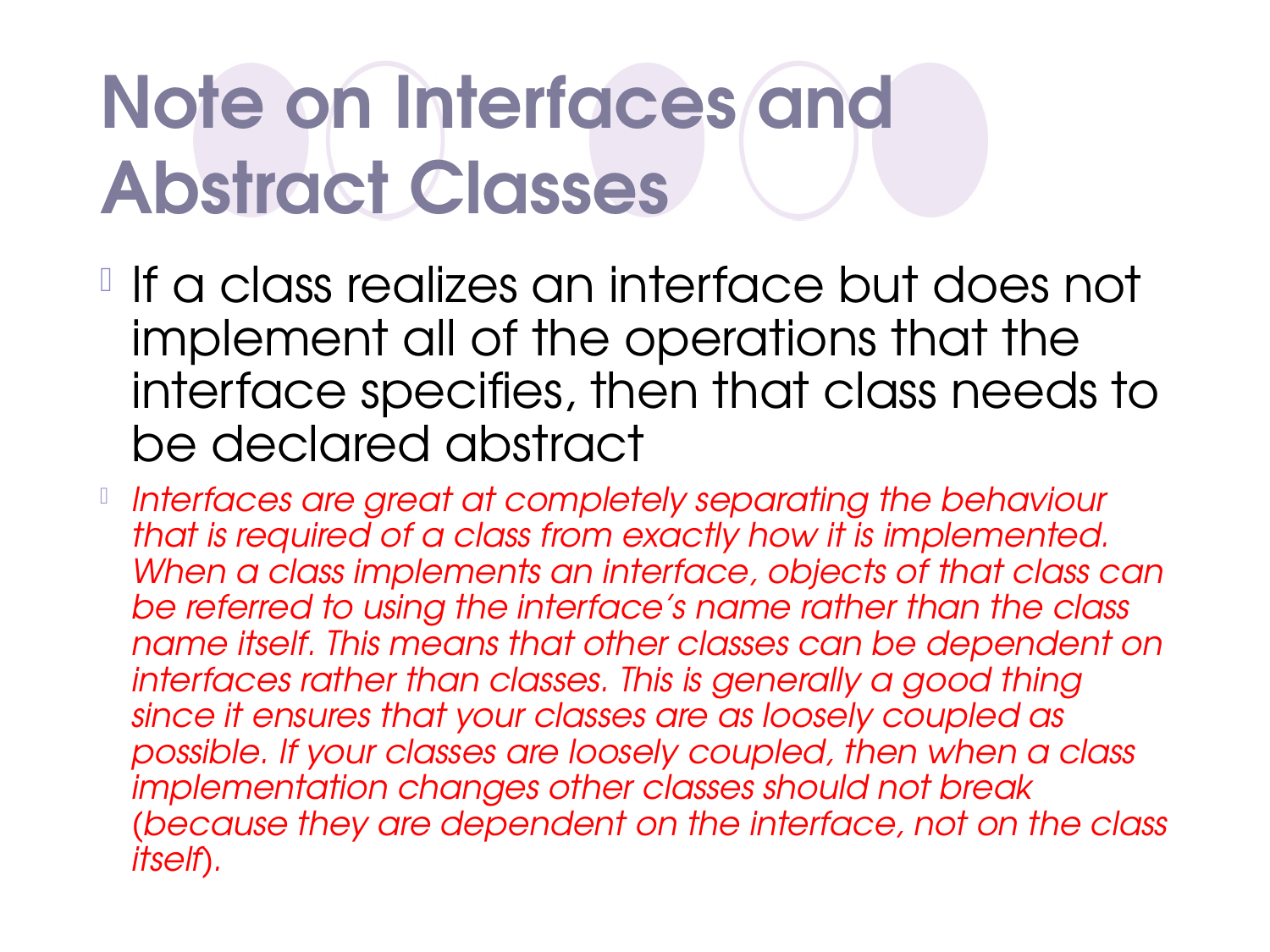

# Note on Interfaces and Abstract Classes
If a class realizes an interface but does not implement all of the operations that the interface specifies, then that class needs to be declared abstract
Interfaces are great at completely separating the behaviour that is required of a class from exactly how it is implemented. When a class implements an interface, objects of that class can be referred to using the interface’s name rather than the class name itself. This means that other classes can be dependent on interfaces rather than classes. This is generally a good thing since it ensures that your classes are as loosely coupled as possible. If your classes are loosely coupled, then when a class implementation changes other classes should not break (because they are dependent on the interface, not on the class itself).